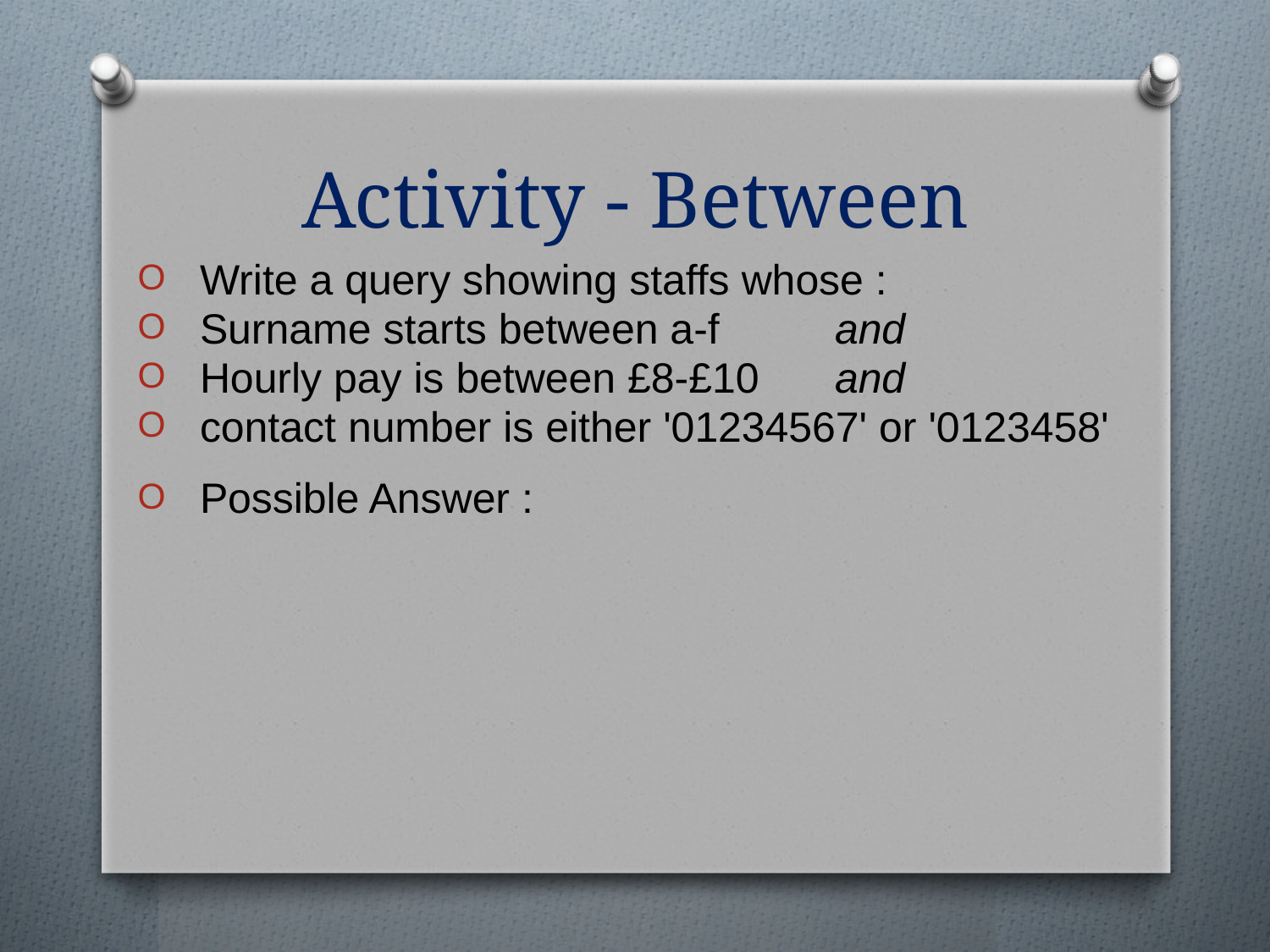

# Activity - Between
Write a query showing staffs whose :
Surname starts between a-f 	and
Hourly pay is between £8-£10 	and
contact number is either '01234567' or '0123458'

Possible Answer :